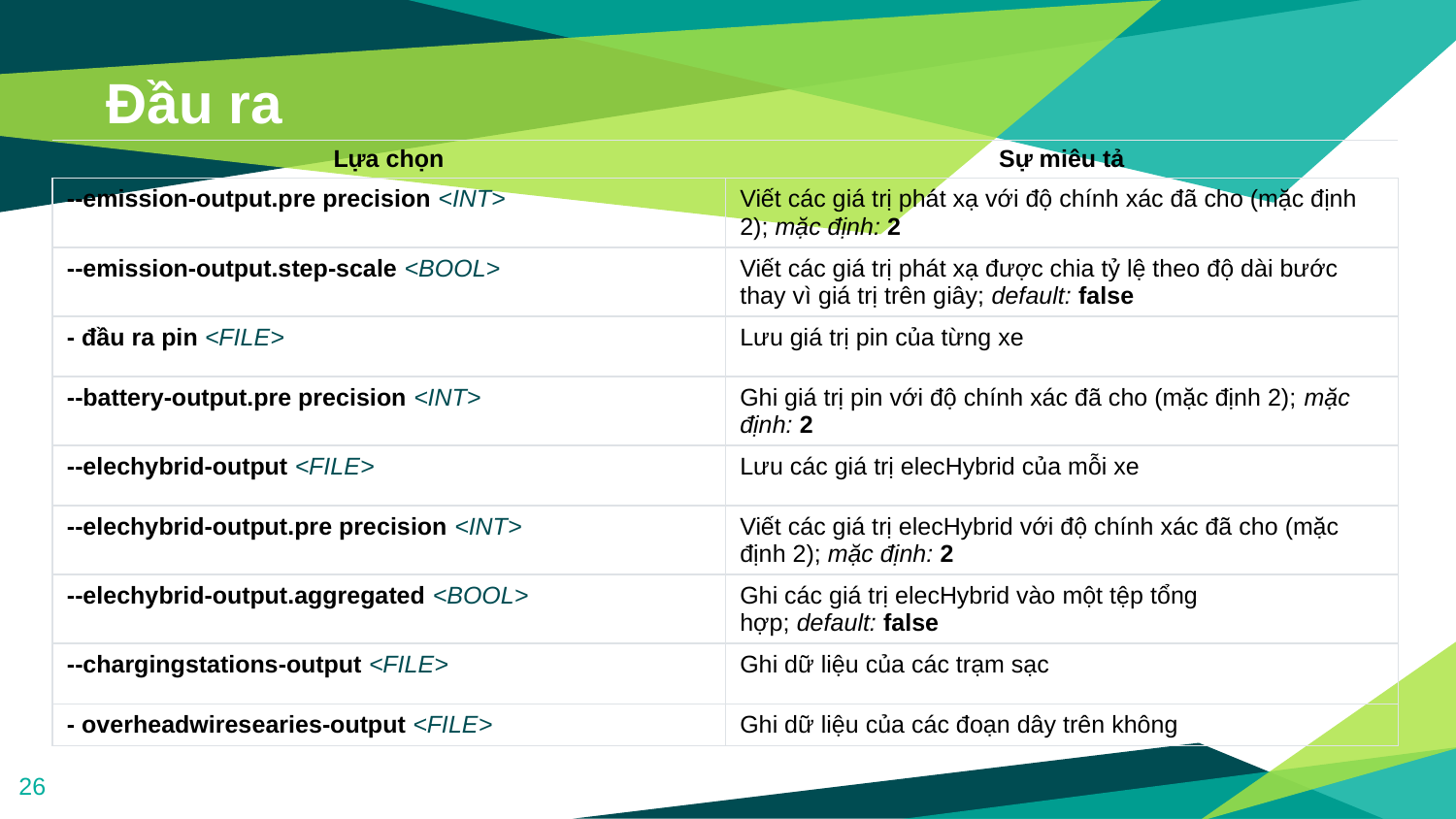

# Đầu ra
| Lựa chọn | Sự miêu tả |
| --- | --- |
| --emission-output.pre precision <INT> | Viết các giá trị phát xạ với độ chính xác đã cho (mặc định 2); mặc định: 2 |
| --emission-output.step-scale <BOOL> | Viết các giá trị phát xạ được chia tỷ lệ theo độ dài bước thay vì giá trị trên giây; default: false |
| - đầu ra pin <FILE> | Lưu giá trị pin của từng xe |
| --battery-output.pre precision <INT> | Ghi giá trị pin với độ chính xác đã cho (mặc định 2); mặc định: 2 |
| --elechybrid-output <FILE> | Lưu các giá trị elecHybrid của mỗi xe |
| --elechybrid-output.pre precision <INT> | Viết các giá trị elecHybrid với độ chính xác đã cho (mặc định 2); mặc định: 2 |
| --elechybrid-output.aggregated <BOOL> | Ghi các giá trị elecHybrid vào một tệp tổng hợp; default: false |
| --chargingstations-output <FILE> | Ghi dữ liệu của các trạm sạc |
| - overheadwiresearies-output <FILE> | Ghi dữ liệu của các đoạn dây trên không |

26